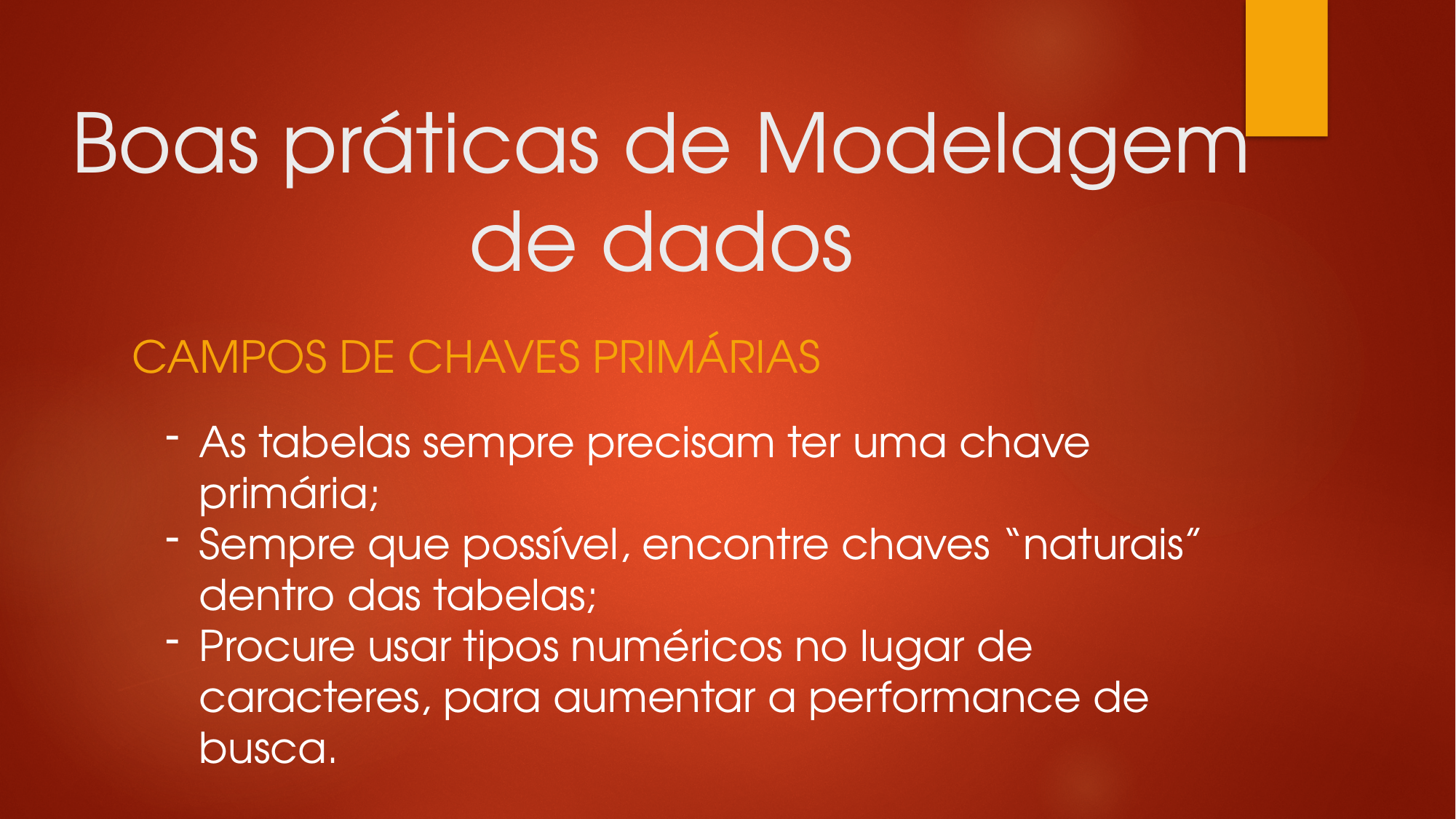

# Boas práticas de Modelagem de dados
Campos de chaves primárias
As tabelas sempre precisam ter uma chave primária;
Sempre que possível, encontre chaves “naturais” dentro das tabelas;
Procure usar tipos numéricos no lugar de caracteres, para aumentar a performance de busca.